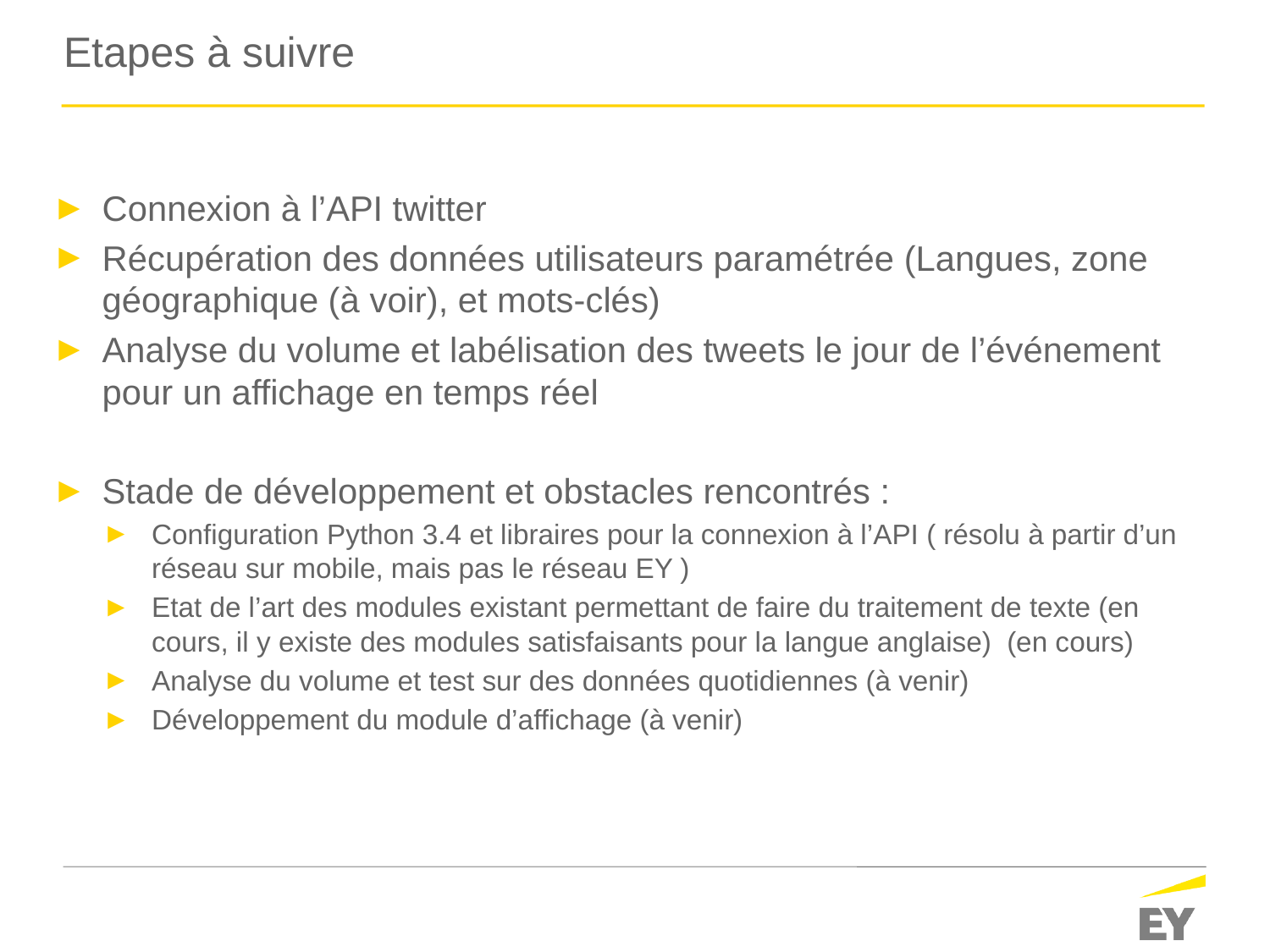

# Etapes à suivre
Connexion à l’API twitter
Récupération des données utilisateurs paramétrée (Langues, zone géographique (à voir), et mots-clés)
Analyse du volume et labélisation des tweets le jour de l’événement pour un affichage en temps réel

Stade de développement et obstacles rencontrés :
Configuration Python 3.4 et libraires pour la connexion à l’API ( résolu à partir d’un réseau sur mobile, mais pas le réseau EY )
Etat de l’art des modules existant permettant de faire du traitement de texte (en cours, il y existe des modules satisfaisants pour la langue anglaise)  (en cours)
Analyse du volume et test sur des données quotidiennes (à venir)
Développement du module d’affichage (à venir)